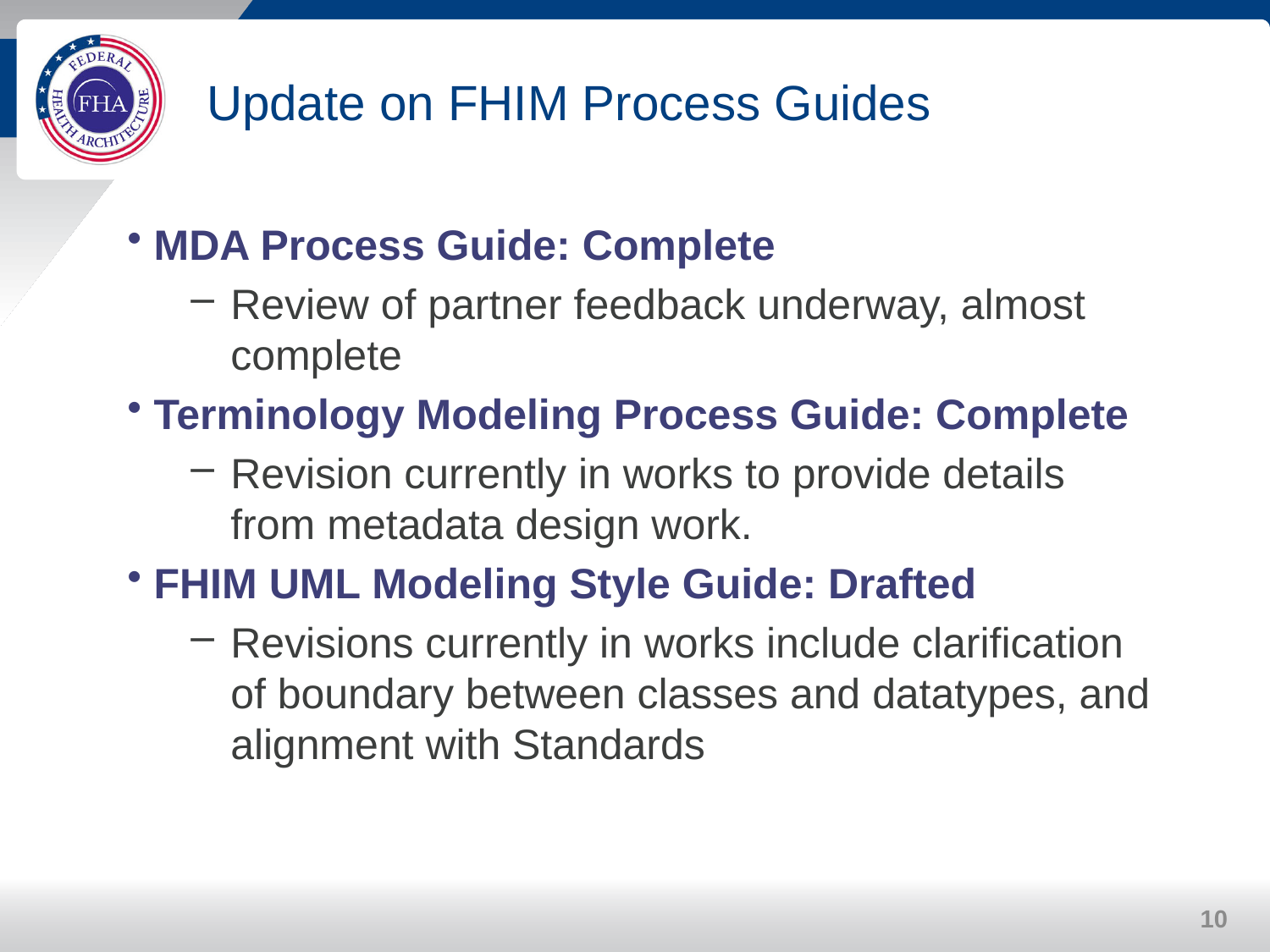

# Update on FHIM Process Guides
MDA Process Guide: Complete
Review of partner feedback underway, almost complete
Terminology Modeling Process Guide: Complete
Revision currently in works to provide details from metadata design work.
FHIM UML Modeling Style Guide: Drafted
Revisions currently in works include clarification of boundary between classes and datatypes, and alignment with Standards
10